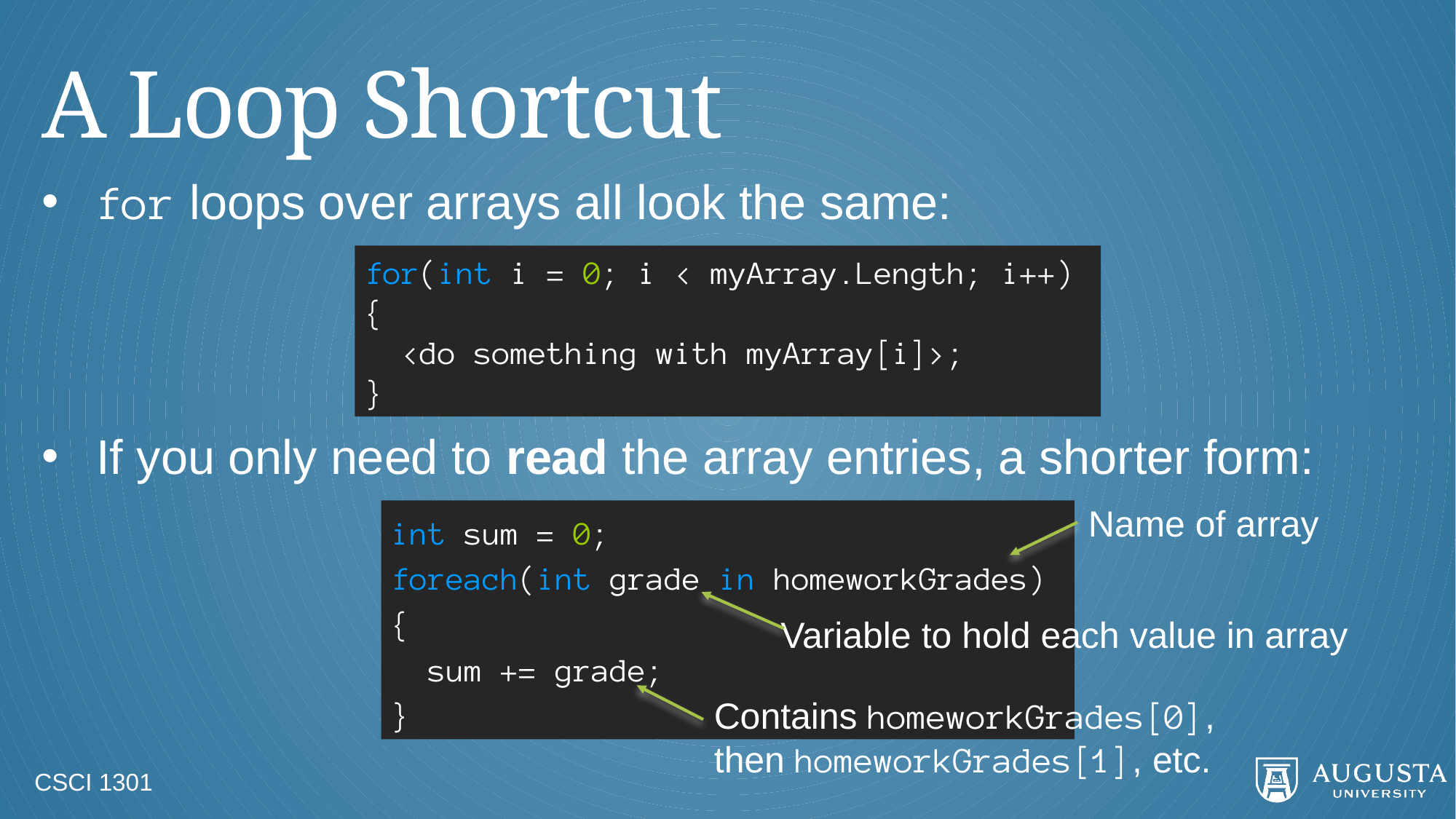

# A Loop Shortcut
for loops over arrays all look the same:

If you only need to read the array entries, a shorter form:
for(int i = 0; i < myArray.Length; i++)
{
  <do something with myArray[i]>;
}
Name of array
int sum = 0;
foreach(int grade in homeworkGrades)
{
  sum += grade;
}
Variable to hold each value in array
Contains homeworkGrades[0], then homeworkGrades[1], etc.
CSCI 1301